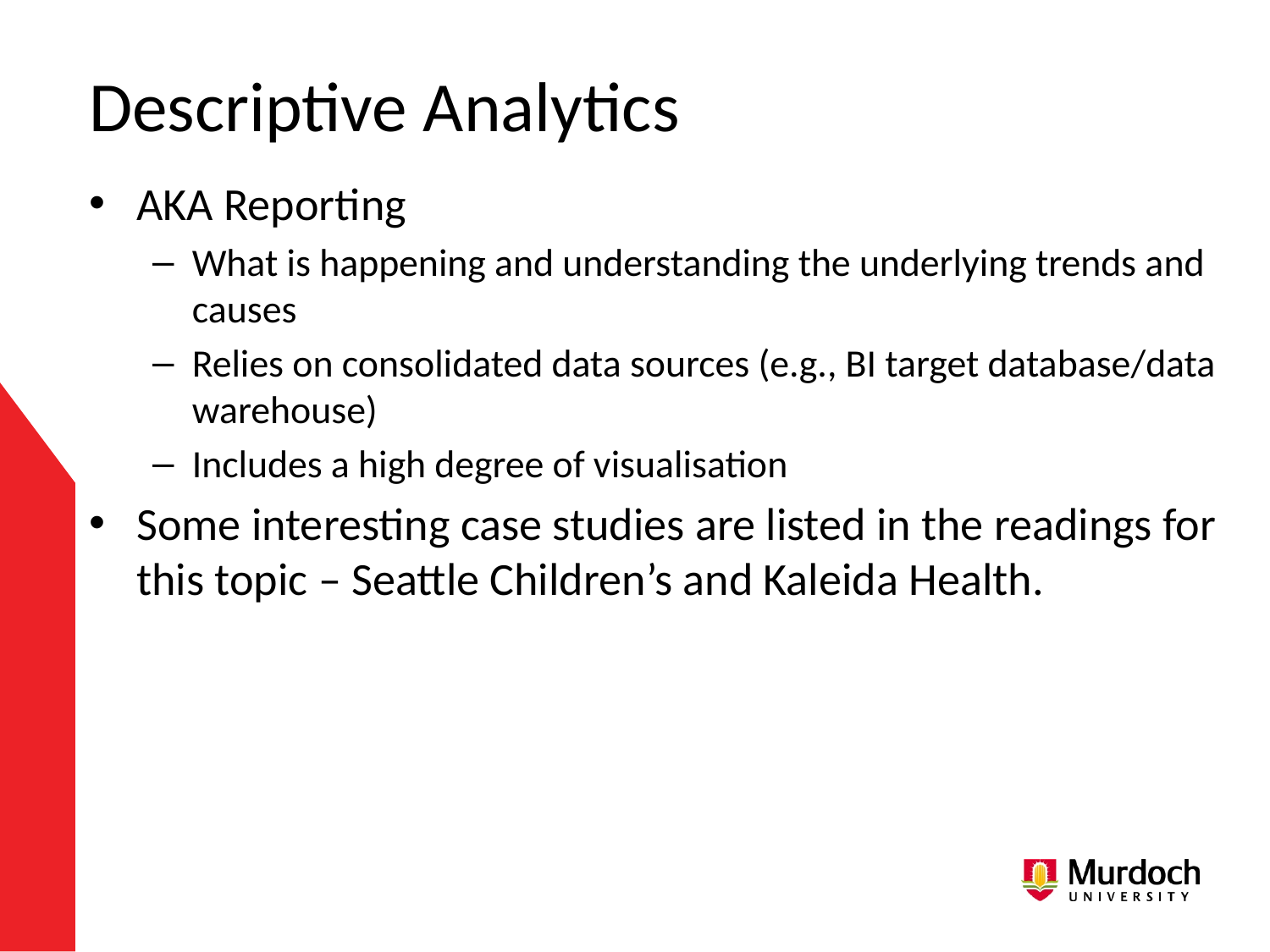

# Descriptive Analytics
AKA Reporting
What is happening and understanding the underlying trends and causes
Relies on consolidated data sources (e.g., BI target database/data warehouse)
Includes a high degree of visualisation
Some interesting case studies are listed in the readings for this topic – Seattle Children’s and Kaleida Health.